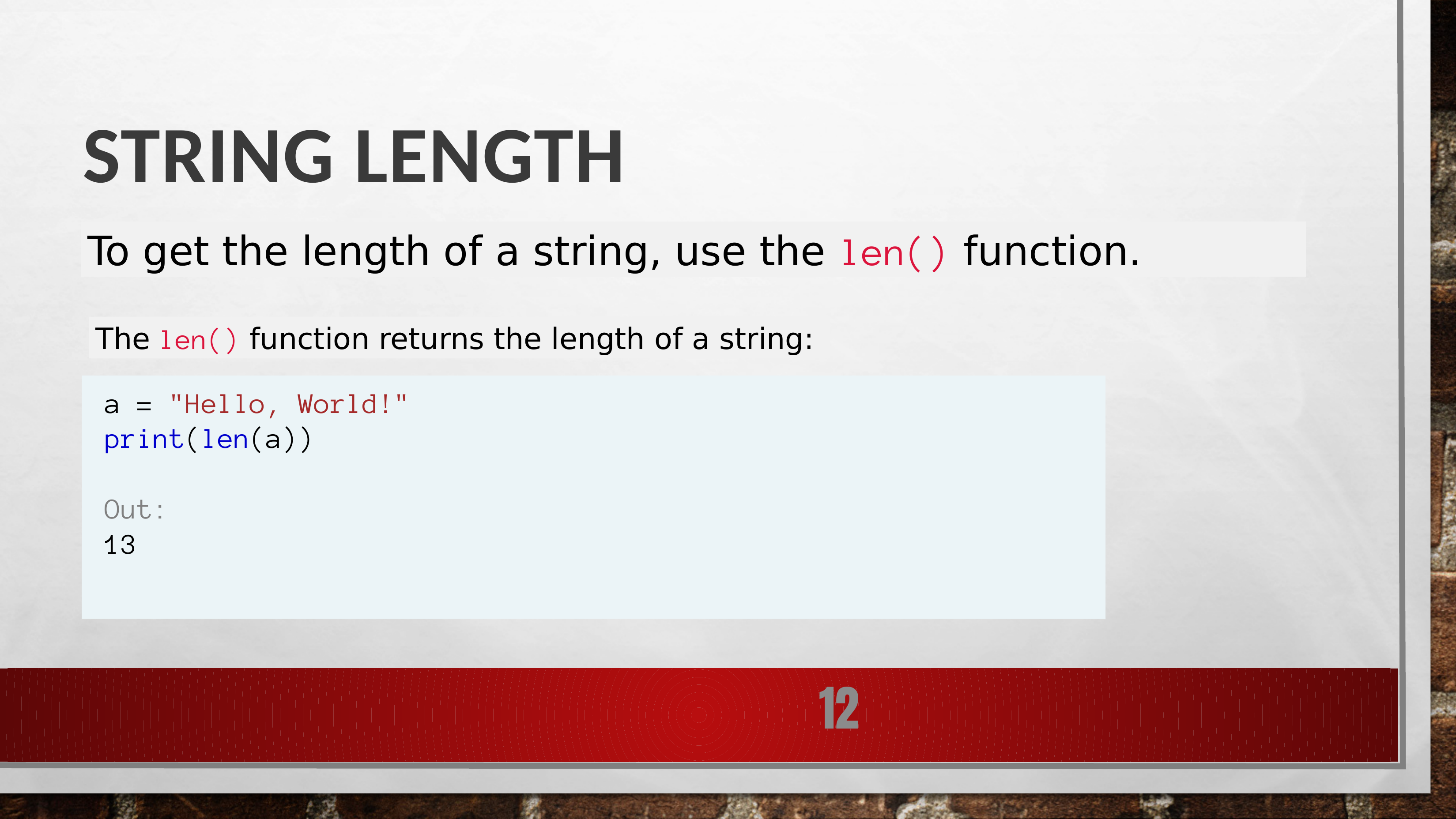

# String Length
To get the length of a string, use the len() function.
The len() function returns the length of a string:

a = "Hello, World!"
print(len(a))

Out:
13

12